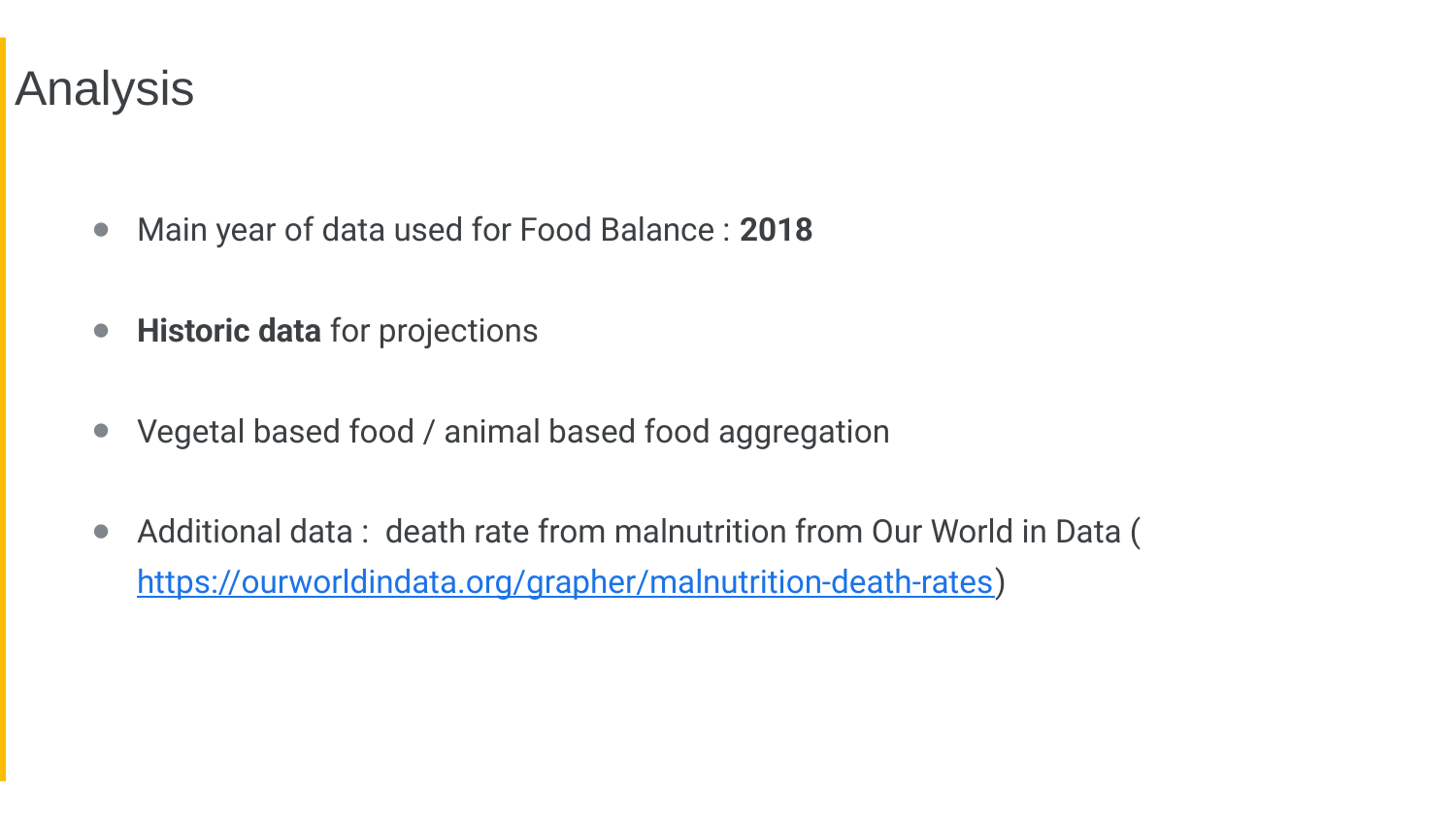

Analysis
Main year of data used for Food Balance : 2018

Historic data for projections

Vegetal based food / animal based food aggregation

Additional data :  death rate from malnutrition from Our World in Data (https://ourworldindata.org/grapher/malnutrition-death-rates)